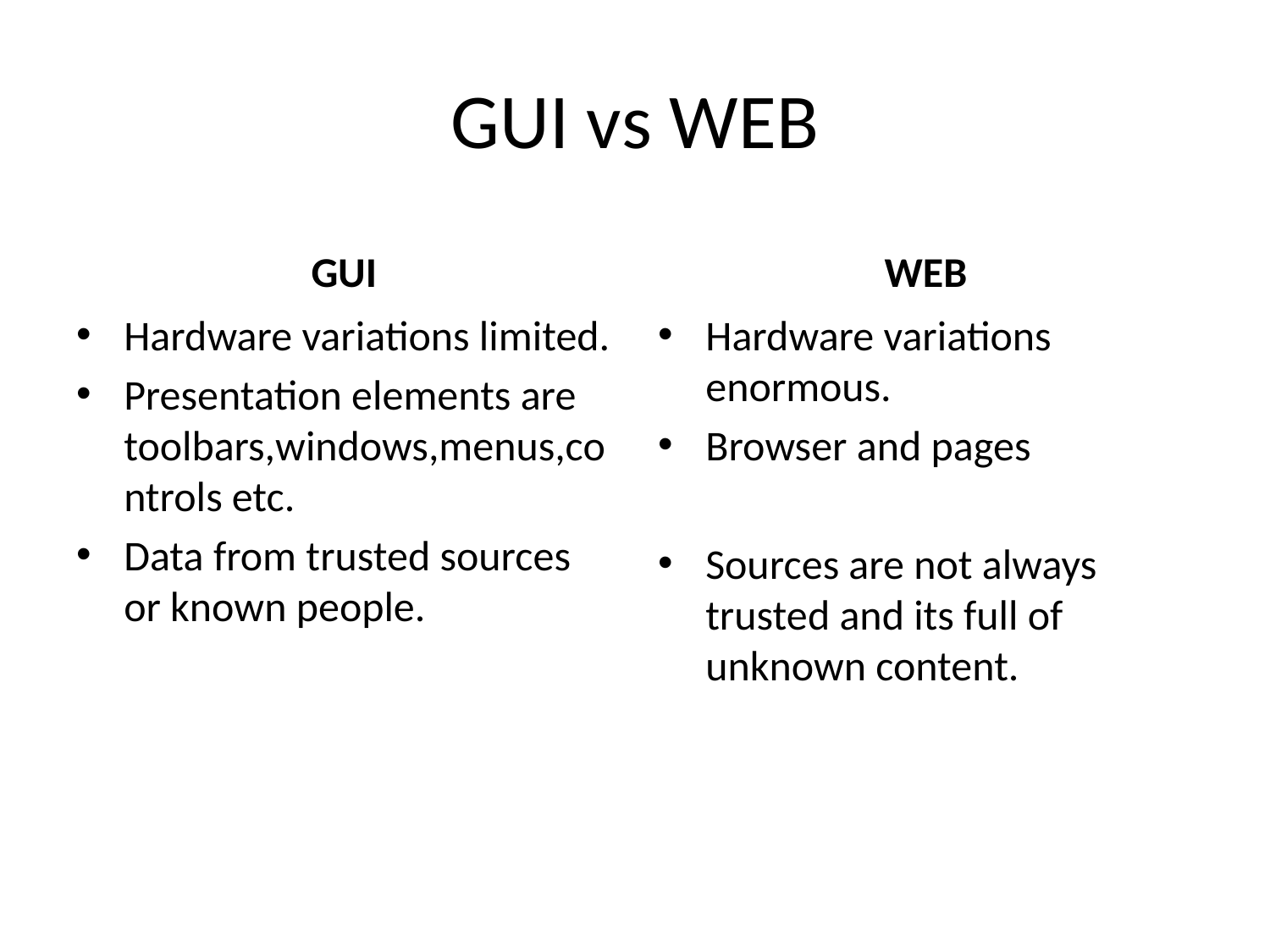

# GUI vs WEB
GUI
WEB
Hardware variations limited.
Presentation elements are toolbars,windows,menus,controls etc.
Data from trusted sources or known people.
Hardware variations enormous.
Browser and pages

Sources are not always trusted and its full of unknown content.